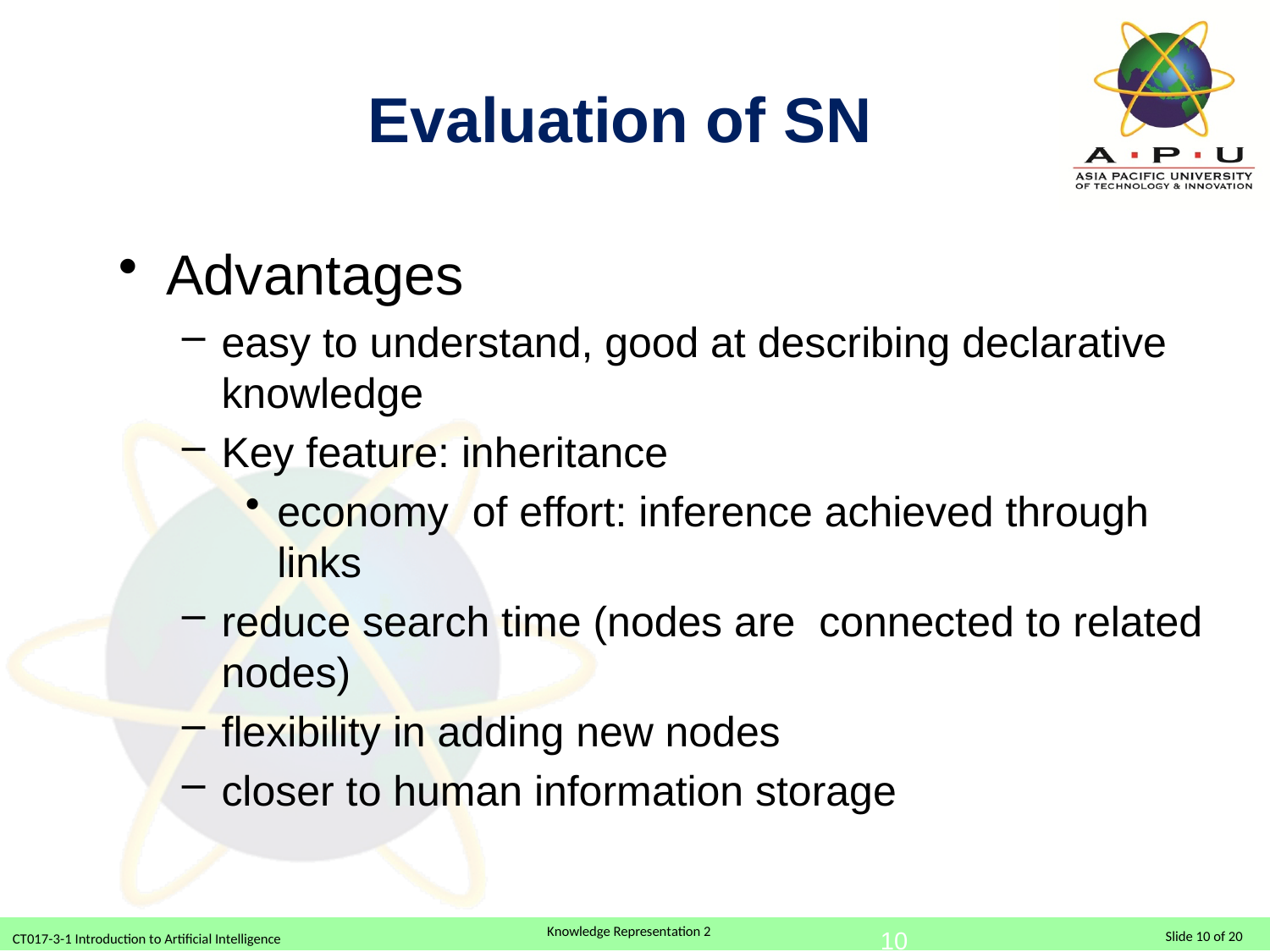

# Evaluation of SN
Advantages
easy to understand, good at describing declarative knowledge
Key feature: inheritance
economy  of effort: inference achieved through links
reduce search time (nodes are  connected to related nodes)
flexibility in adding new nodes
closer to human information storage

10